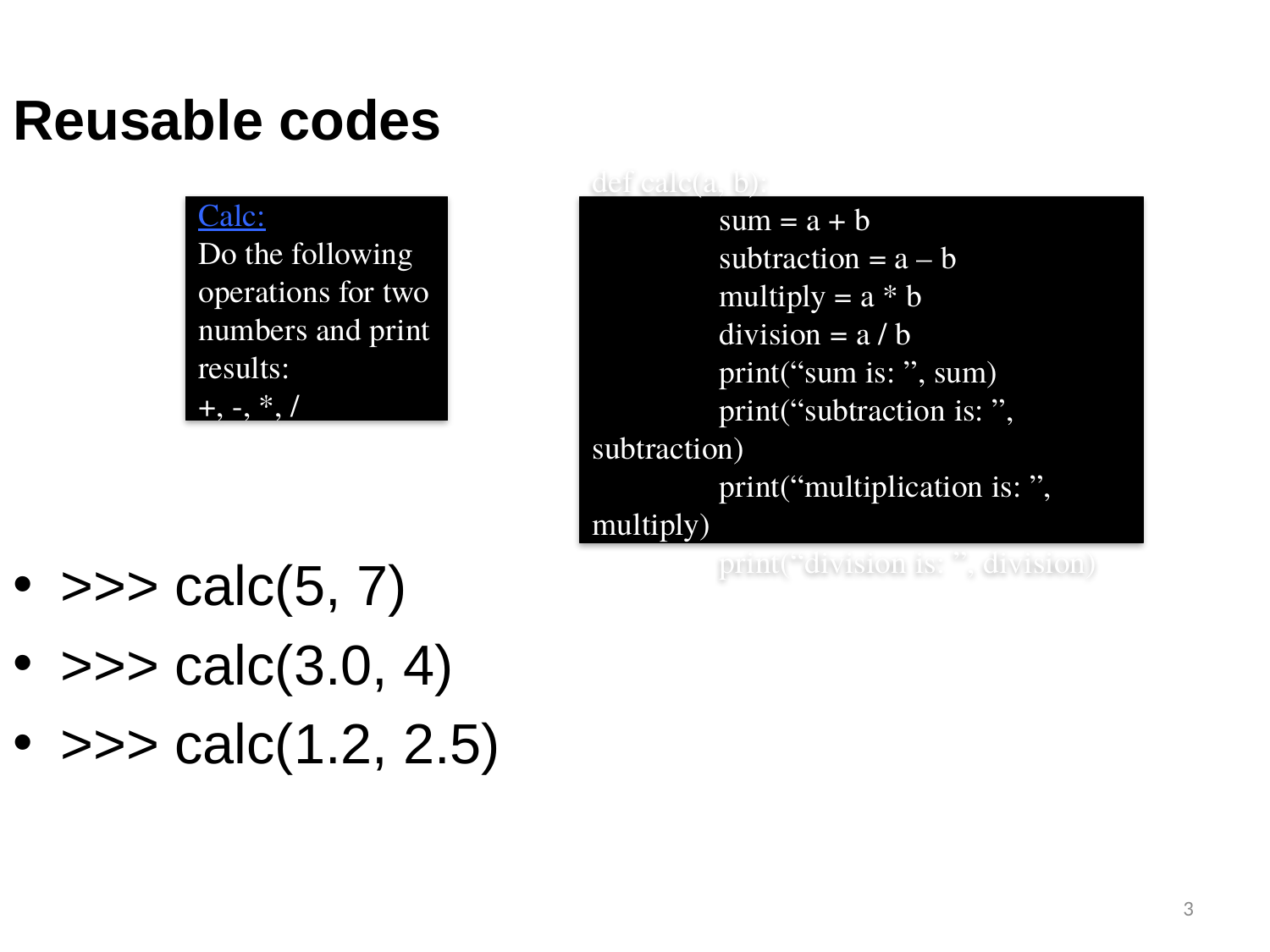

Reusable codes
Calc:
Do the following operations for two numbers and print results:
+, -, *, /
def calc(a, b):
	sum = a + b
	subtraction = a – b
	multiply = a * b
	division = a / b
	print(“sum is: ”, sum)
	print(“subtraction is: ”, subtraction)
	print(“multiplication is: ”, multiply)
	print(“division is: ”, division)
>>> calc(5, 7)
>>> calc(3.0, 4)
>>> calc(1.2, 2.5)
3